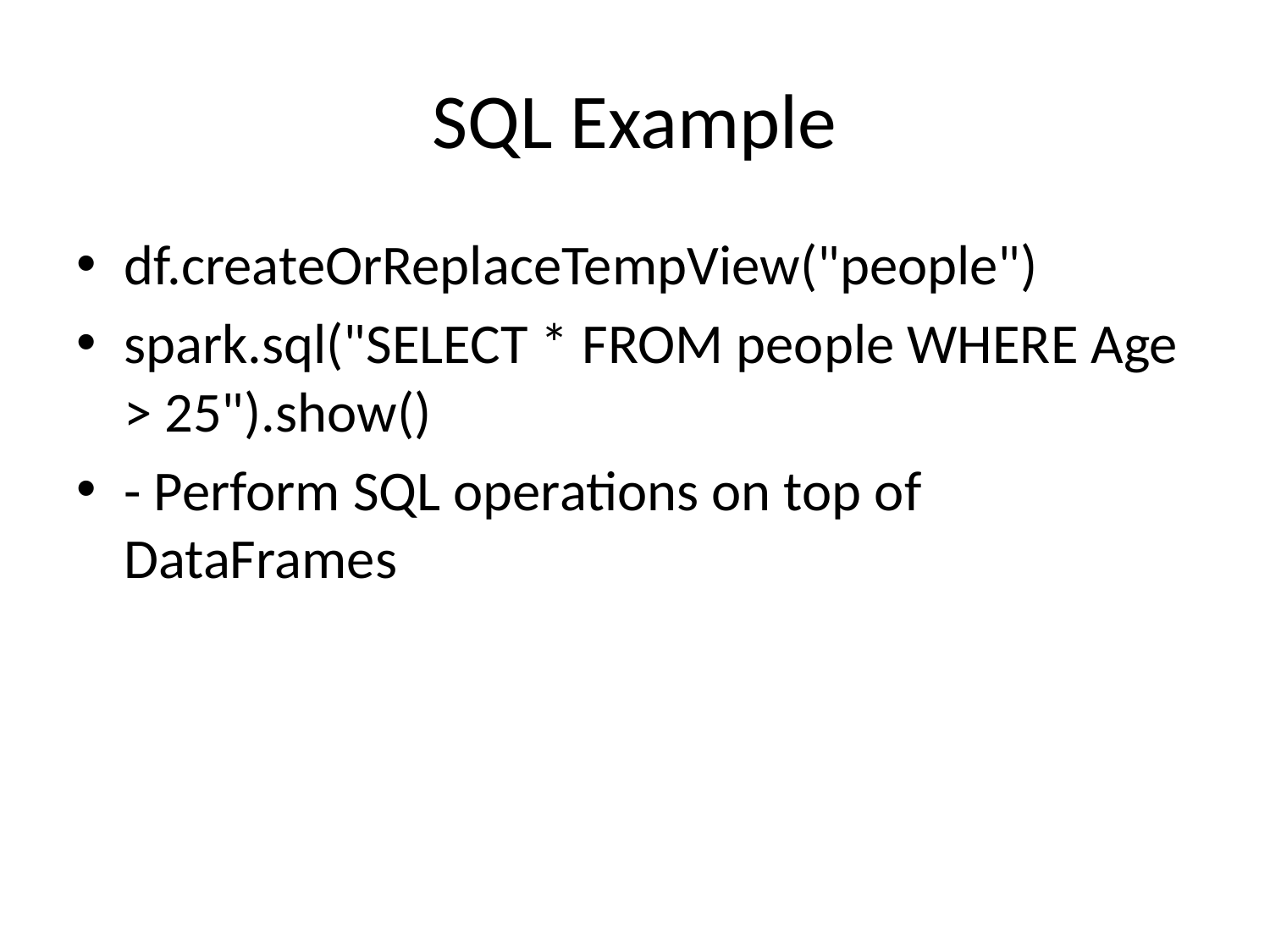

# SQL Example
df.createOrReplaceTempView("people")
spark.sql("SELECT * FROM people WHERE Age > 25").show()
- Perform SQL operations on top of DataFrames